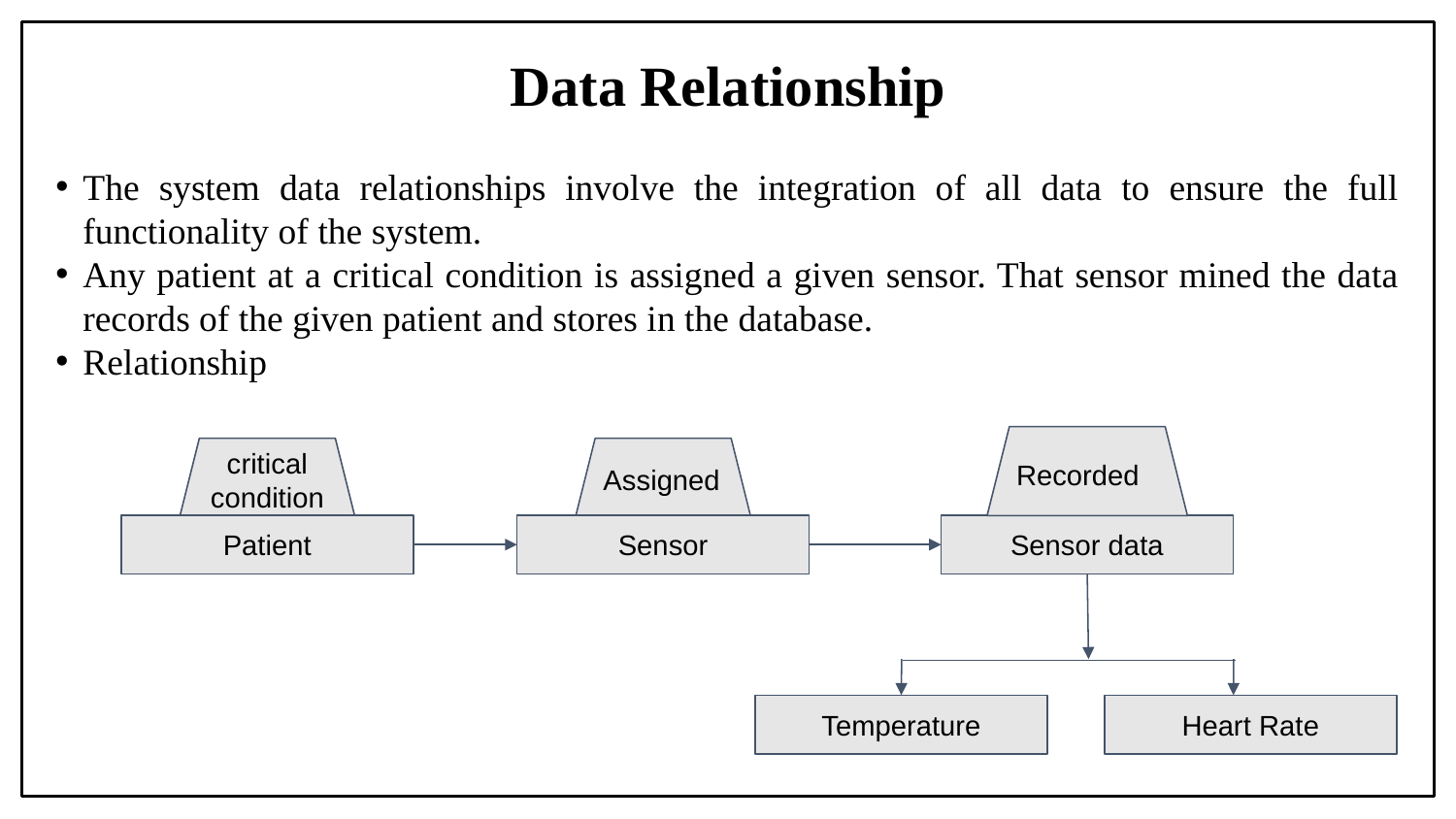

# Data Relationship
The system data relationships involve the integration of all data to ensure the full functionality of the system.
Any patient at a critical condition is assigned a given sensor. That sensor mined the data records of the given patient and stores in the database.
Relationship

Recorded
critical condition
Assigned
Patient
Sensor
Sensor data
Temperature
Heart Rate